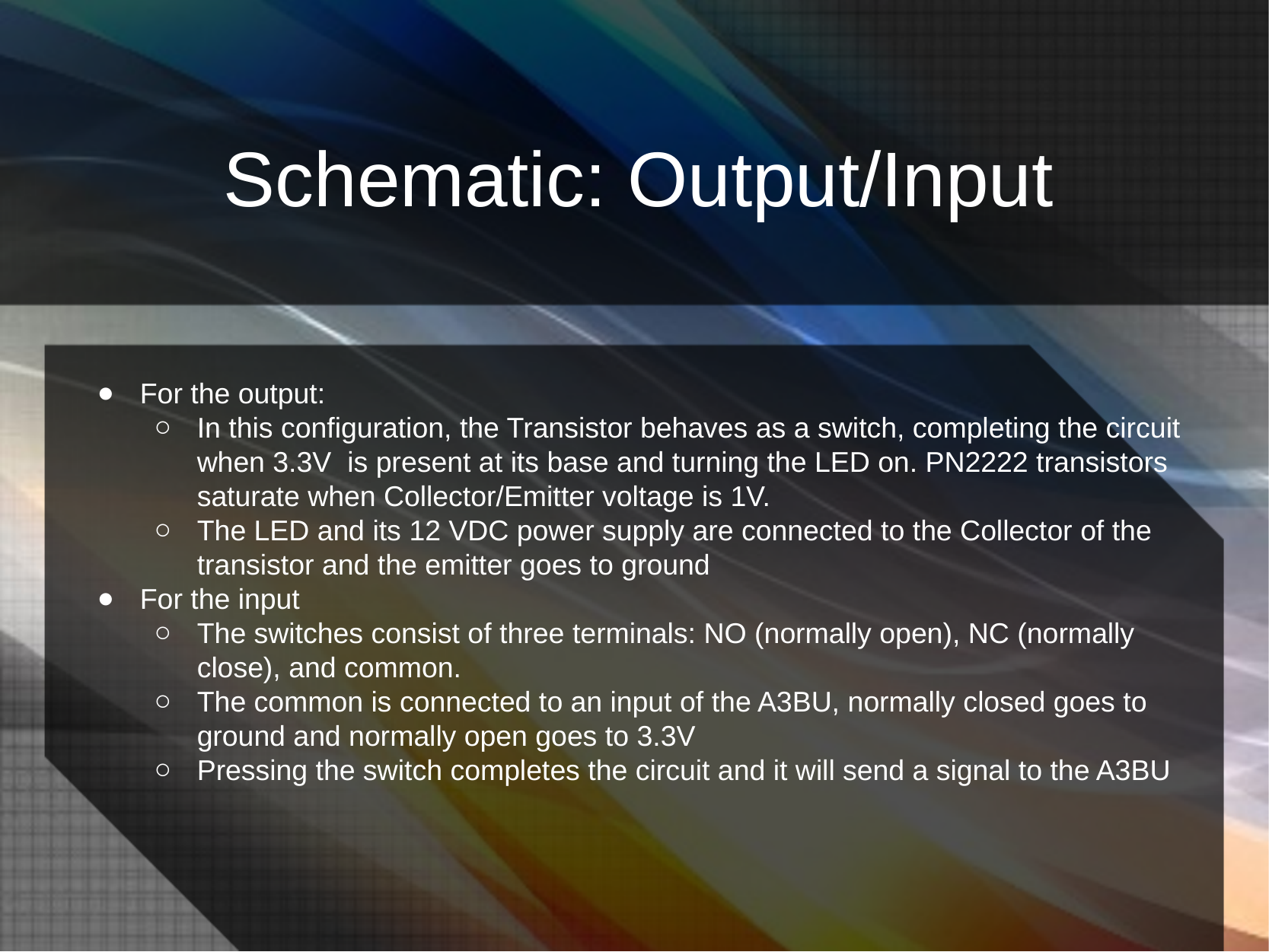

# Schematic: Output/Input
For the output:
In this configuration, the Transistor behaves as a switch, completing the circuit when 3.3V  is present at its base and turning the LED on. PN2222 transistors saturate when Collector/Emitter voltage is 1V.
The LED and its 12 VDC power supply are connected to the Collector of the transistor and the emitter goes to ground
For the input
The switches consist of three terminals: NO (normally open), NC (normally close), and common.
The common is connected to an input of the A3BU, normally closed goes to ground and normally open goes to 3.3V
Pressing the switch completes the circuit and it will send a signal to the A3BU